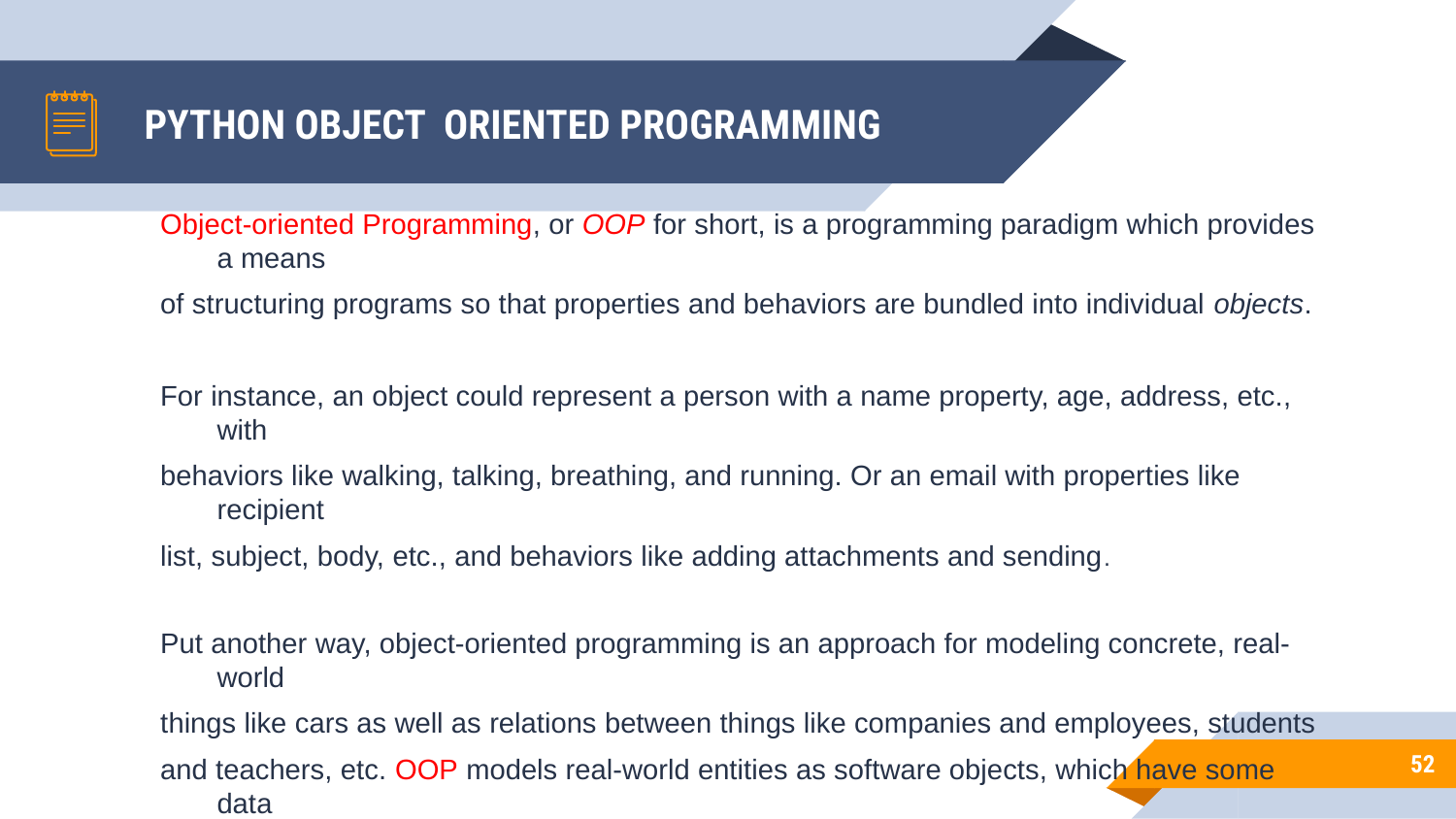

# PYTHON OBJECT  ORIENTED PROGRAMMING

Object-oriented Programming, or OOP for short, is a programming paradigm which provides a means
of structuring programs so that properties and behaviors are bundled into individual objects.

For instance, an object could represent a person with a name property, age, address, etc., with
behaviors like walking, talking, breathing, and running. Or an email with properties like recipient
list, subject, body, etc., and behaviors like adding attachments and sending.

Put another way, object-oriented programming is an approach for modeling concrete, real-world
things like cars as well as relations between things like companies and employees, students
and teachers, etc. OOP models real-world entities as software objects, which have some data
associated with them and can perform certain functions.

Another common programming paradigm is procedural programming

52